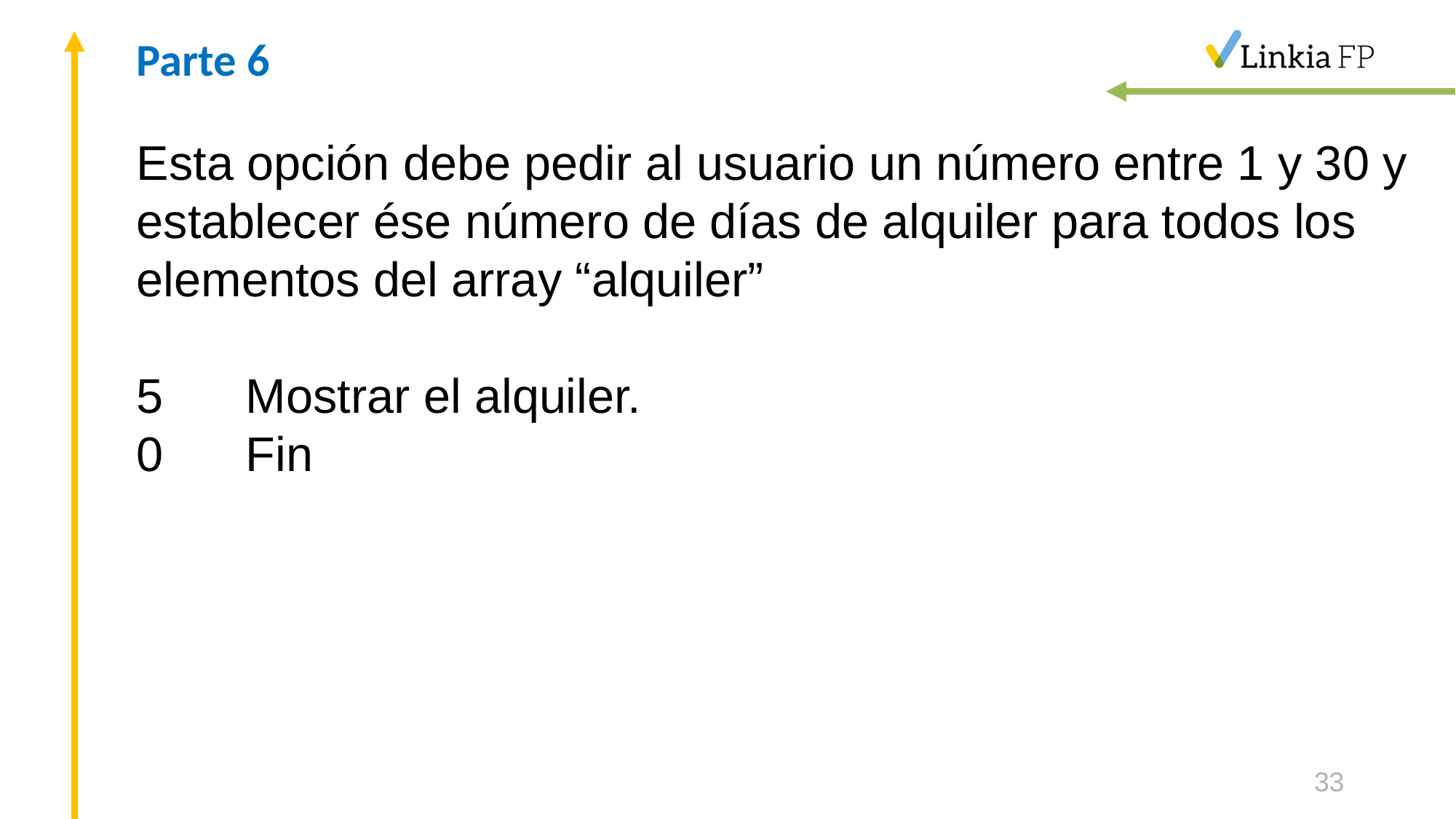

# Parte 6
Esta opción debe pedir al usuario un número entre 1 y 30 y establecer ése número de días de alquiler para todos los elementos del array “alquiler”

5	Mostrar el alquiler.
0	Fin
33